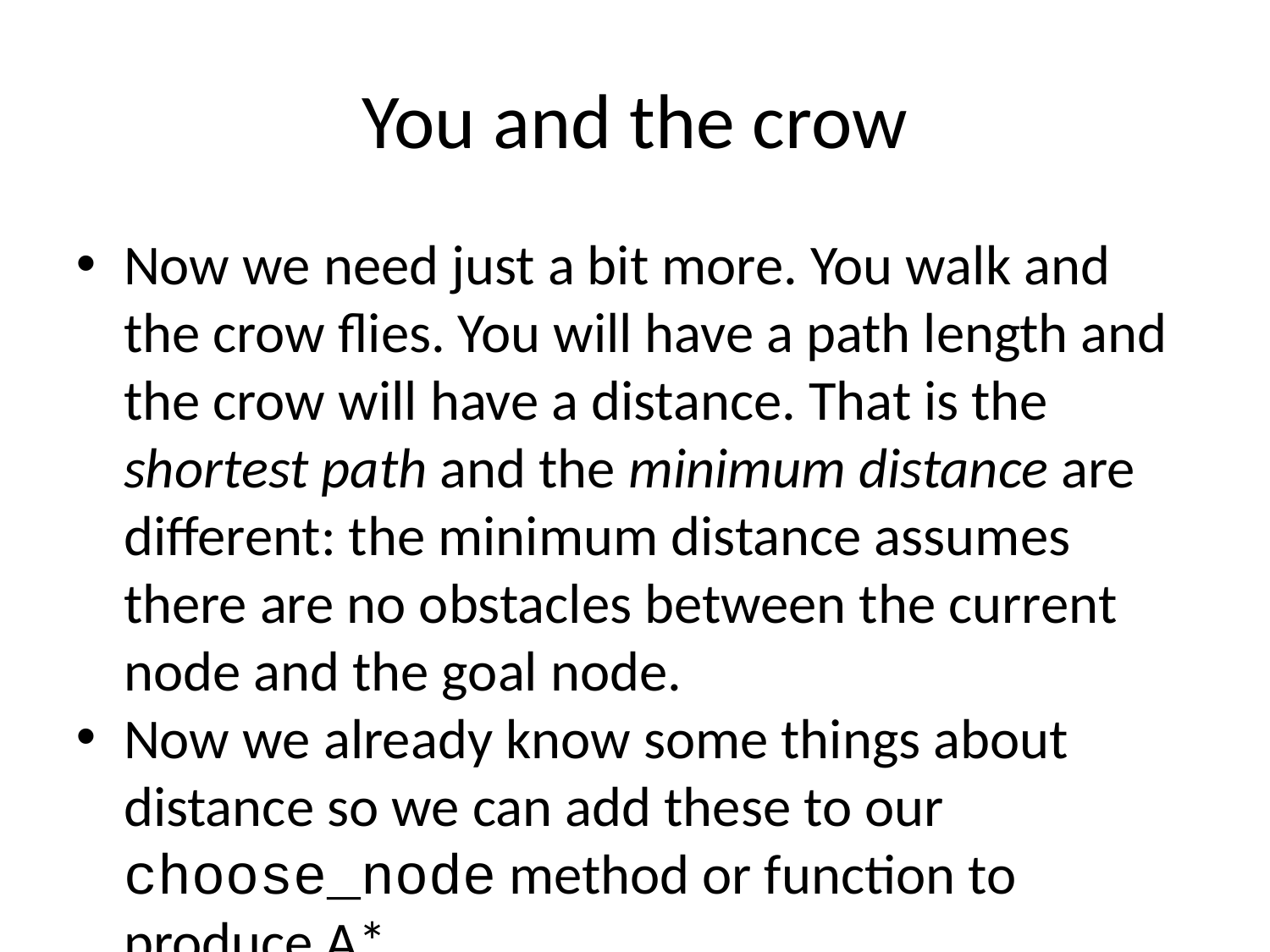

You and the crow
Now we need just a bit more. You walk and the crow flies. You will have a path length and the crow will have a distance. That is the shortest path and the minimum distance are different: the minimum distance assumes there are no obstacles between the current node and the goal node.
Now we already know some things about distance so we can add these to our choose_node method or function to produce A*